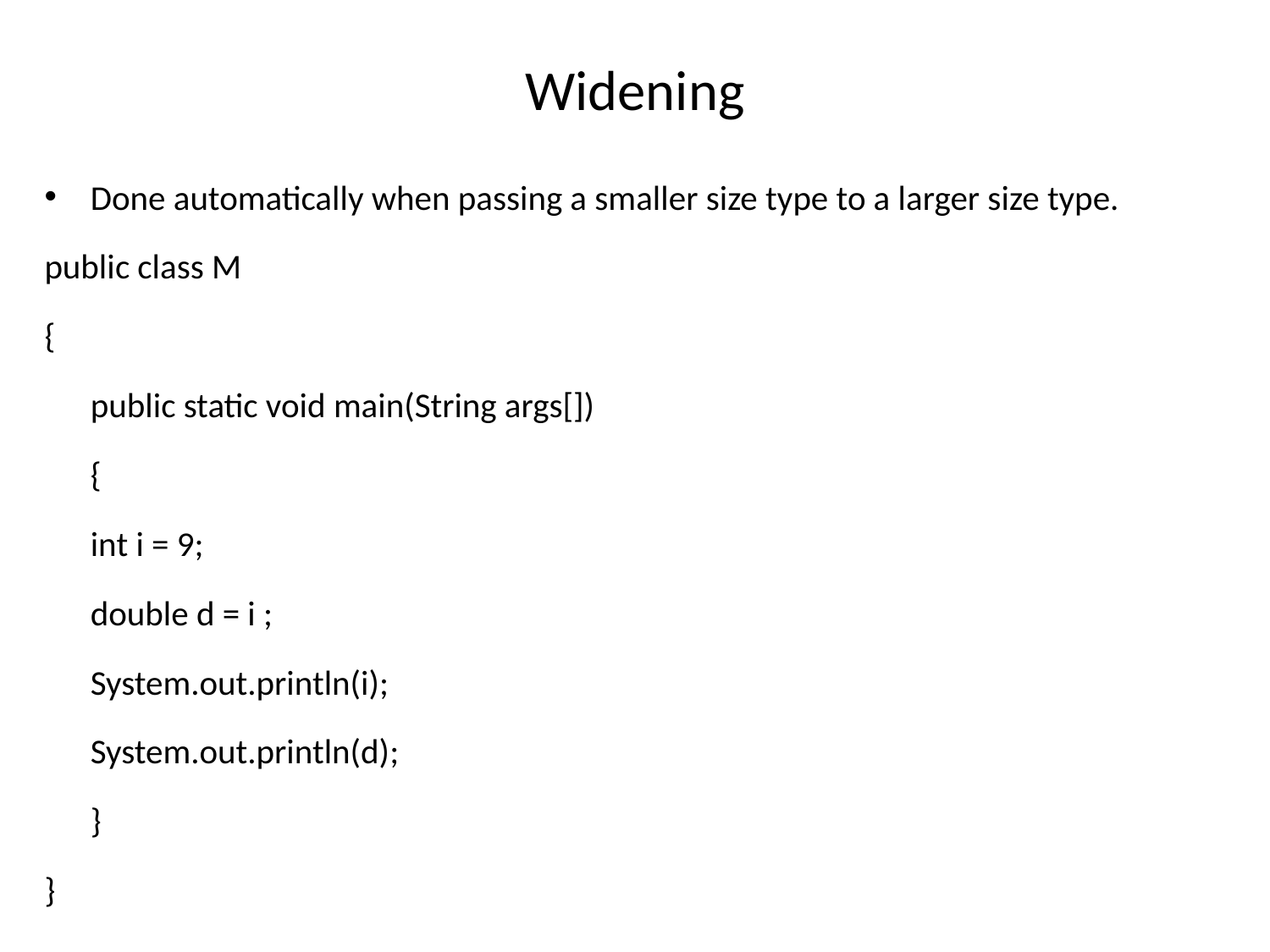

# Widening
Done automatically when passing a smaller size type to a larger size type.
public class M
{
	public static void main(String args[])
	{
		int i = 9;
		double d = i ;
		System.out.println(i);
		System.out.println(d);
	}
}